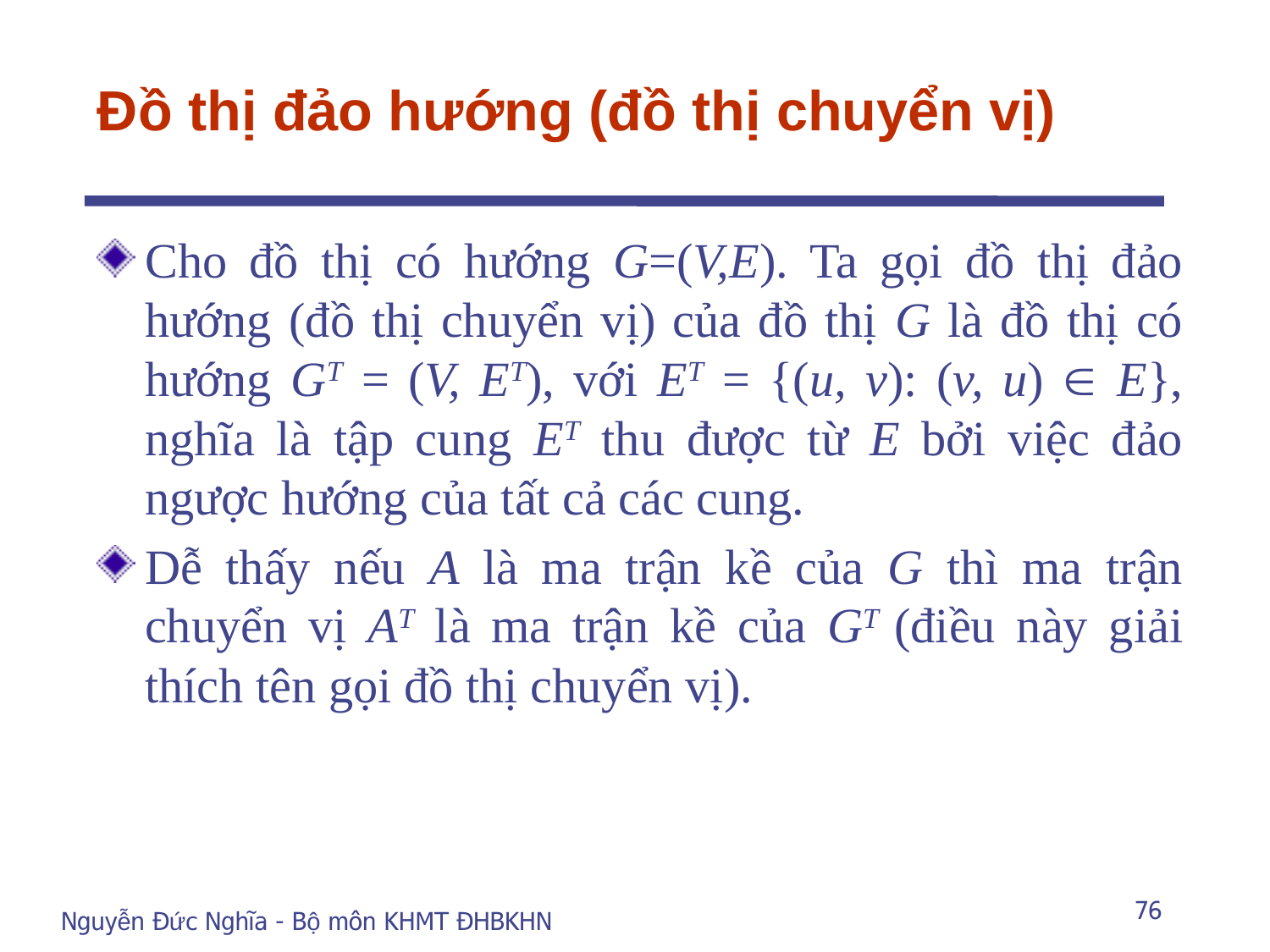

# Đồ thị đảo hướng (đồ thị chuyển vị)
Cho đồ thị có hướng G=(V,E). Ta gọi đồ thị đảo hướng (đồ thị chuyển vị) của đồ thị G là đồ thị có hướng GT = (V, ET), với ET = {(u, v): (v, u) ∈ E}, nghĩa là tập cung ET thu được từ E bởi việc đảo ngược hướng của tất cả các cung.
Dễ thấy nếu A là ma trận kề của G thì ma trận chuyển vị AT là ma trận kề của GT (điều này giải thích tên gọi đồ thị chuyển vị).

76
Nguyễn Đức Nghĩa - Bộ môn KHMT ĐHBKHN